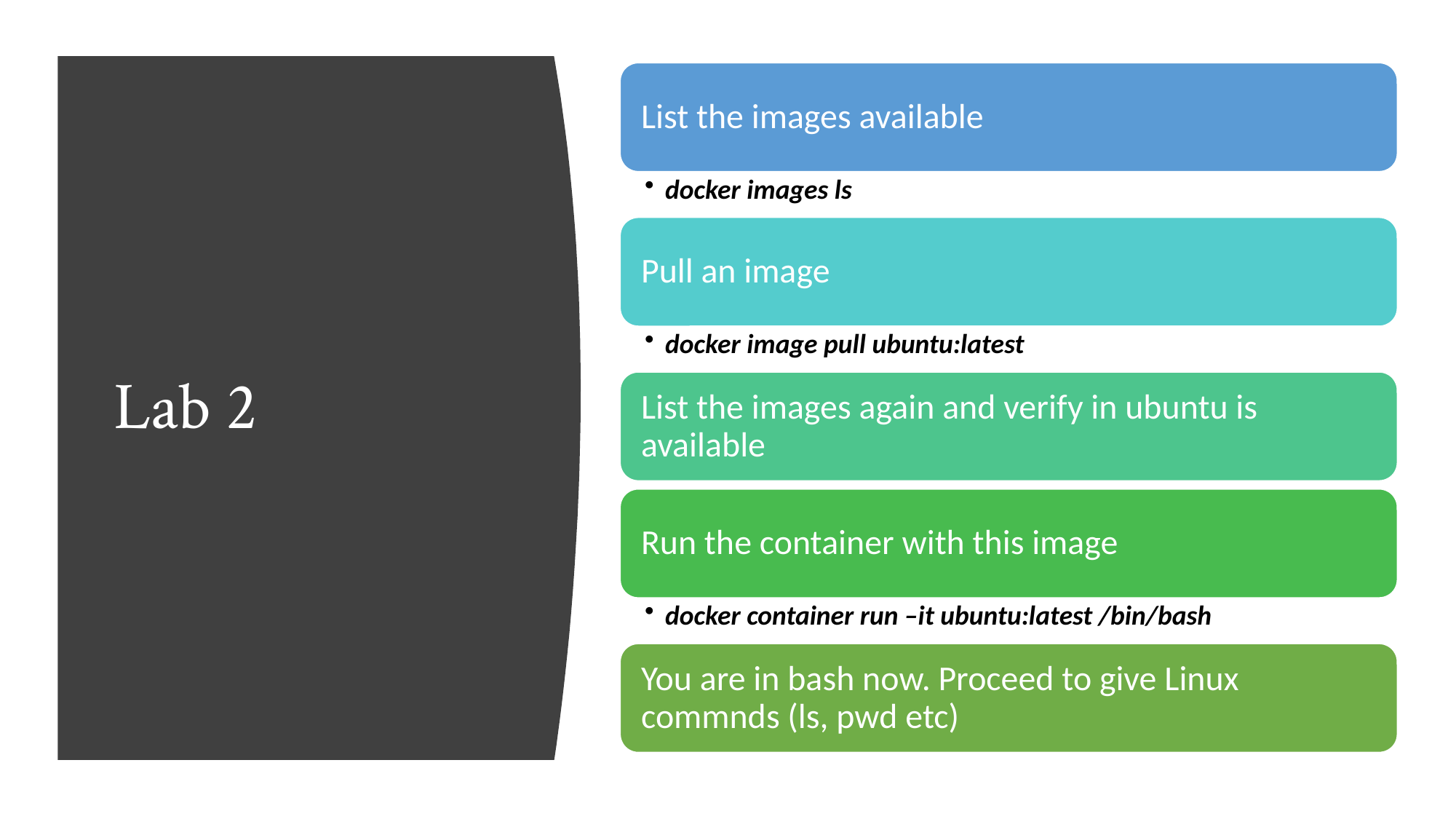

List the images available
docker images ls
Pull an image
docker image pull ubuntu:latest
List the images again and verify in ubuntu is available
Run the container with this image
docker container run –it ubuntu:latest /bin/bash
You are in bash now. Proceed to give Linux commnds (ls, pwd etc)

# Lab 2